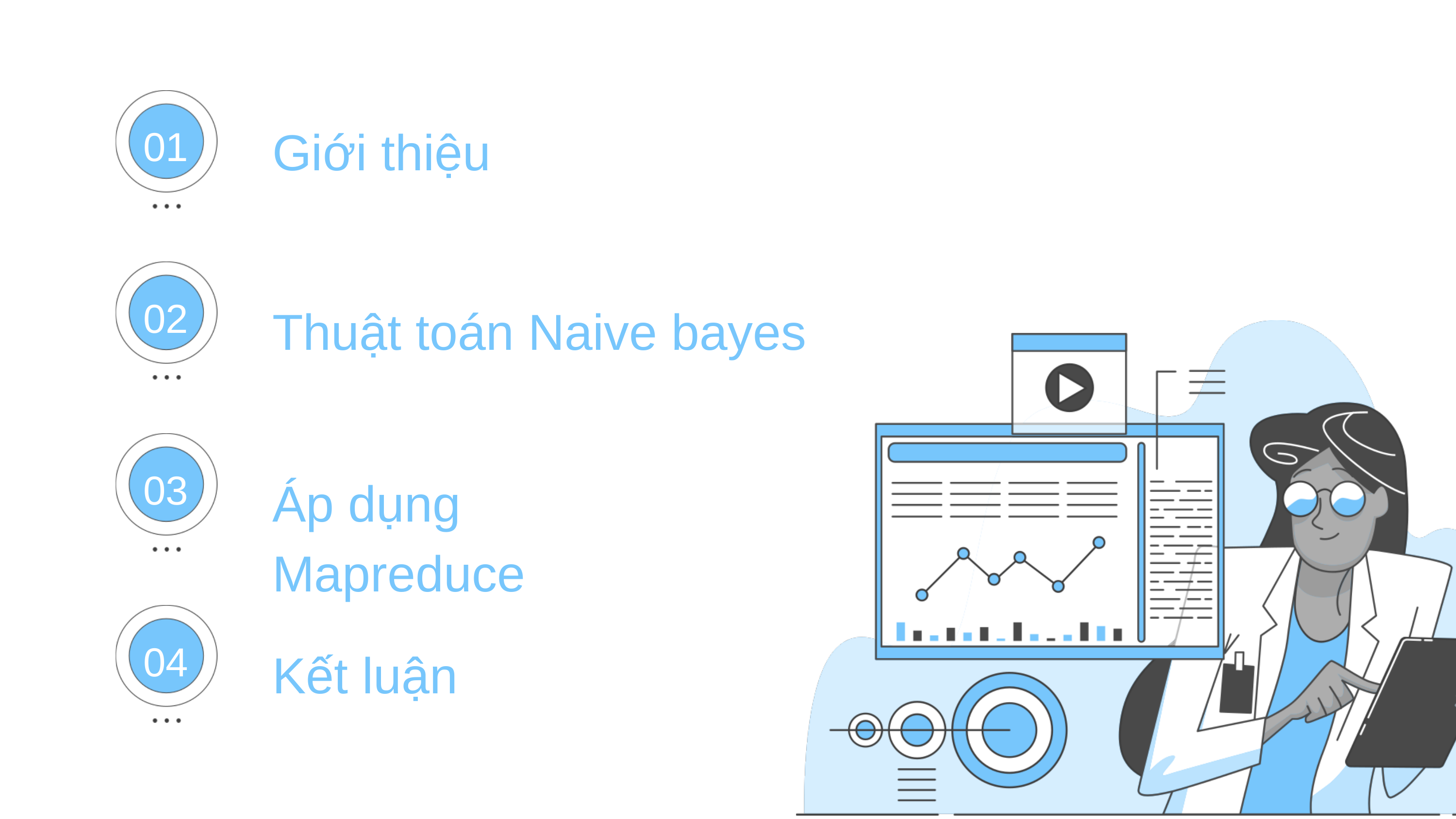

Table of Contents

Giới thiệu
01

Thuật toán Naive bayes
02

Áp dụng Mapreduce
03

Kết luận
04